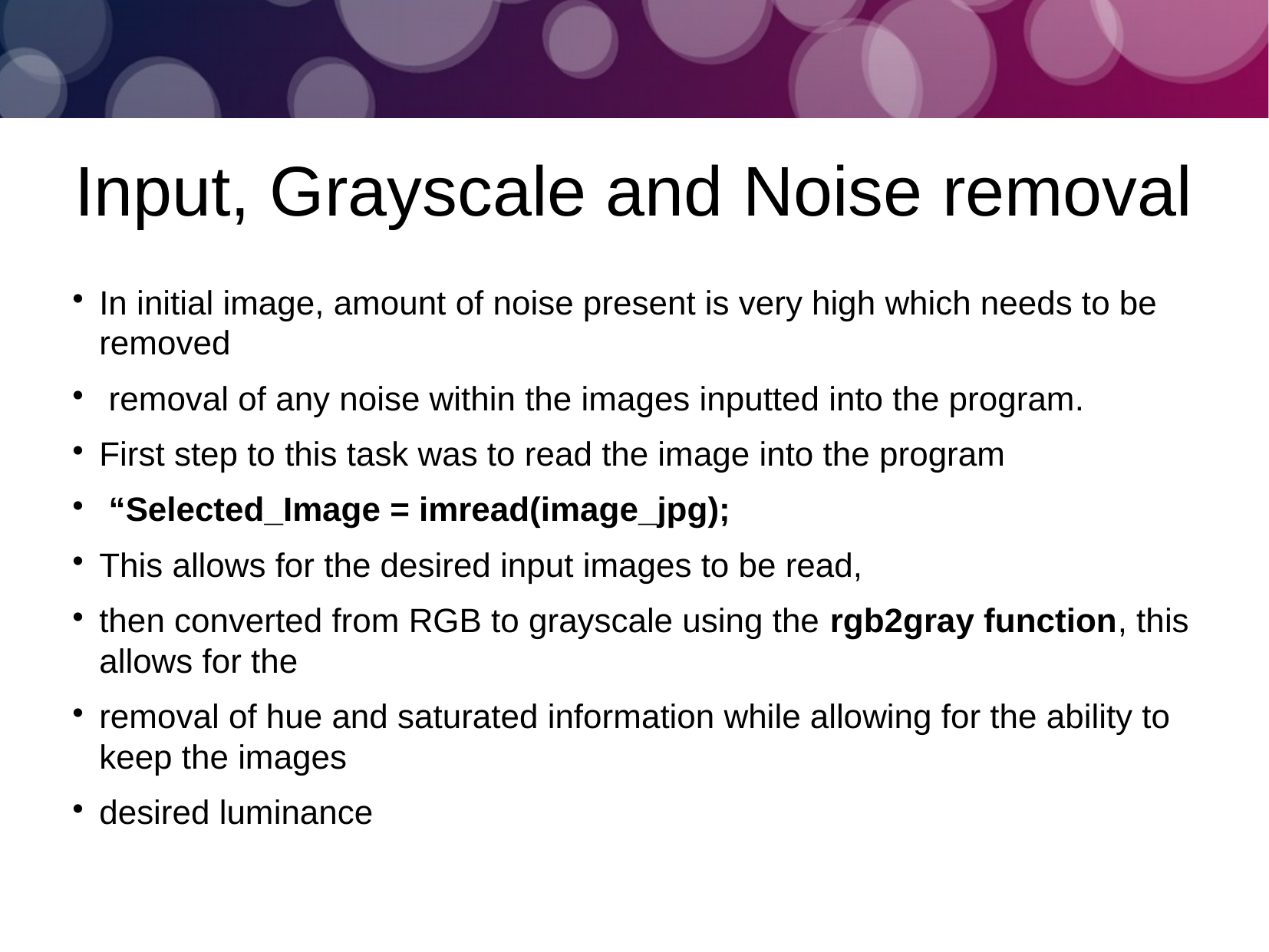

Input, Grayscale and Noise removal
In initial image, amount of noise present is very high which needs to be removed
 removal of any noise within the images inputted into the program.
First step to this task was to read the image into the program
 “Selected_Image = imread(image_jpg);
This allows for the desired input images to be read,
then converted from RGB to grayscale using the rgb2gray function, this allows for the
removal of hue and saturated information while allowing for the ability to keep the images
desired luminance